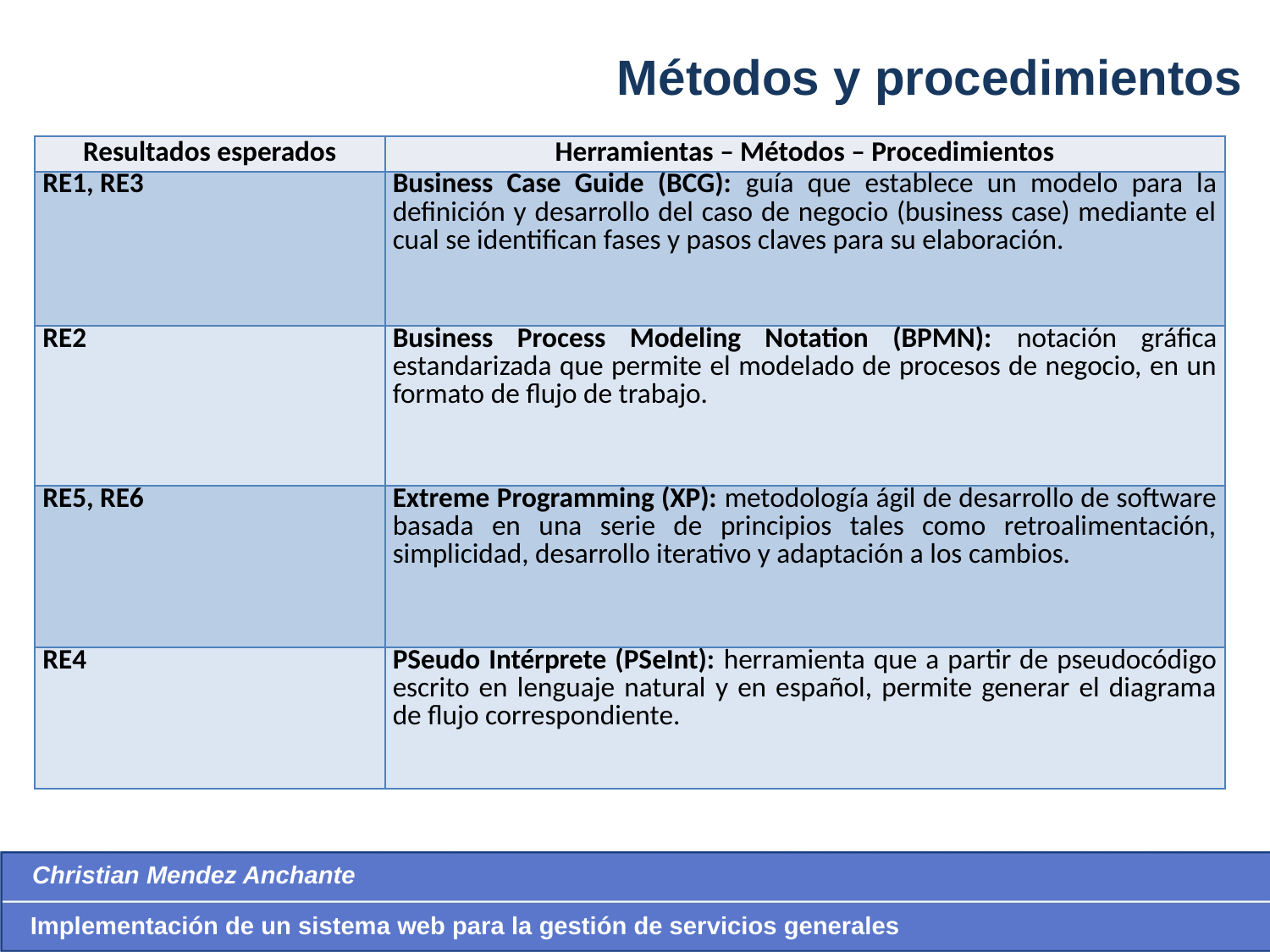

Métodos y procedimientos
| Resultados esperados | Herramientas – Métodos – Procedimientos |
| --- | --- |
| RE1, RE3 | Business Case Guide (BCG): guía que establece un modelo para la definición y desarrollo del caso de negocio (business case) mediante el cual se identifican fases y pasos claves para su elaboración. |
| RE2 | Business Process Modeling Notation (BPMN): notación gráfica estandarizada que permite el modelado de procesos de negocio, en un formato de flujo de trabajo. |
| RE5, RE6 | Extreme Programming (XP): metodología ágil de desarrollo de software basada en una serie de principios tales como retroalimentación, simplicidad, desarrollo iterativo y adaptación a los cambios. |
| RE4 | PSeudo Intérprete (PSeInt): herramienta que a partir de pseudocódigo escrito en lenguaje natural y en español, permite generar el diagrama de flujo correspondiente. |